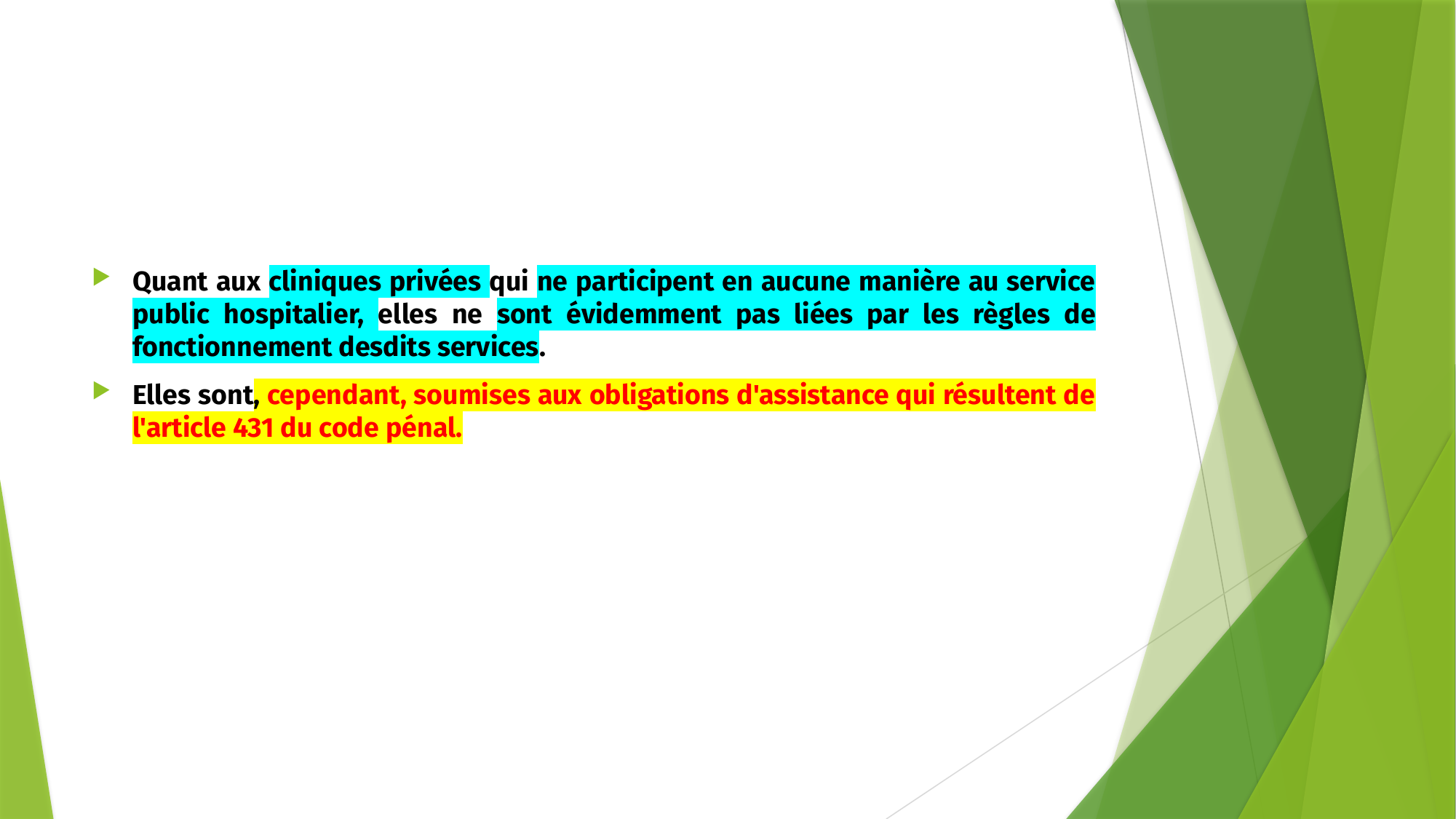

#
Quant aux cliniques privées qui ne participent en aucune manière au service public hospitalier, elles ne sont évidemment pas liées par les règles de fonctionnement desdits services.
Elles sont, cependant, soumises aux obligations d'assistance qui résultent de l'article 431 du code pénal.